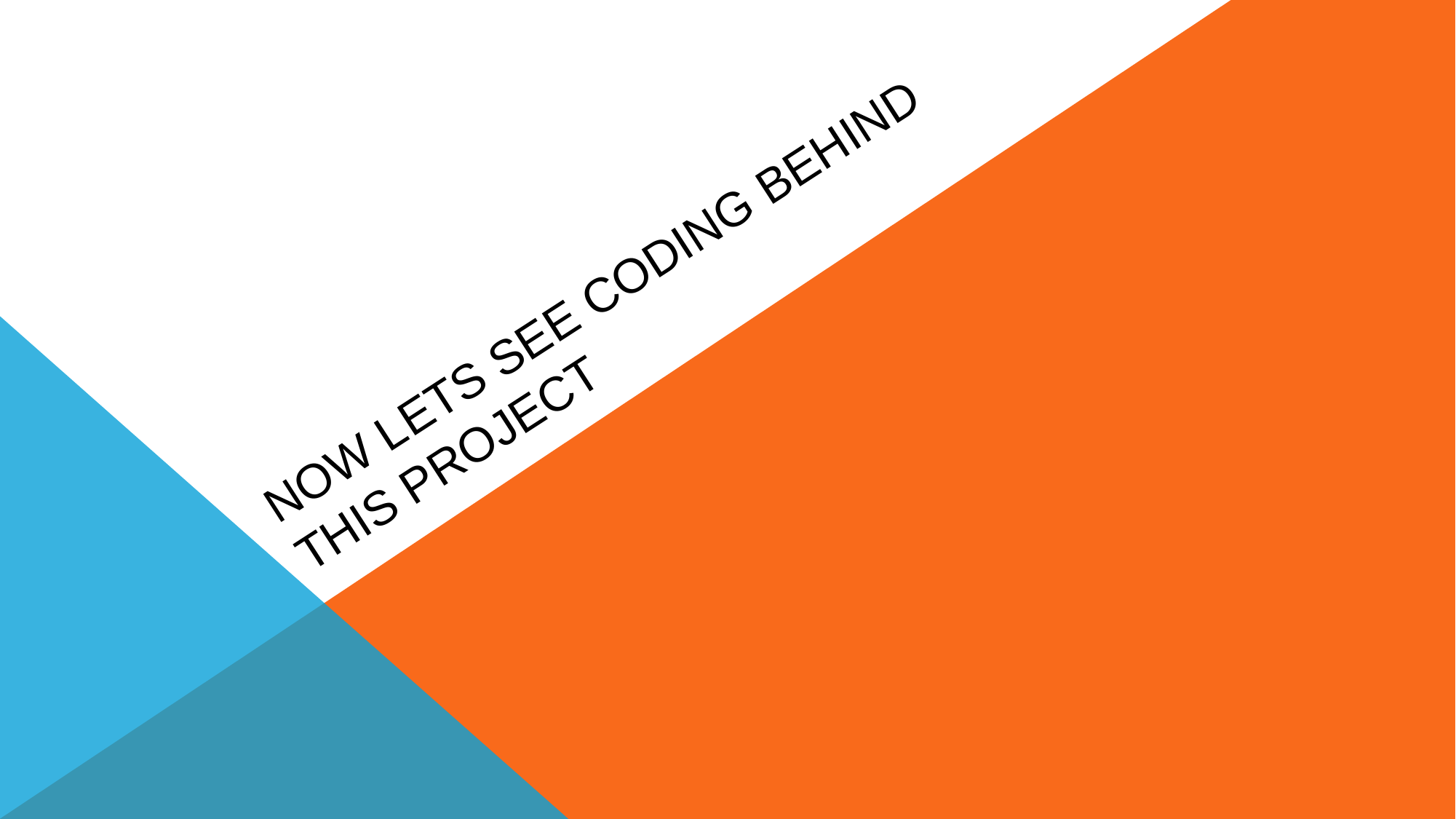

# Now Lets See Coding Behind This Project